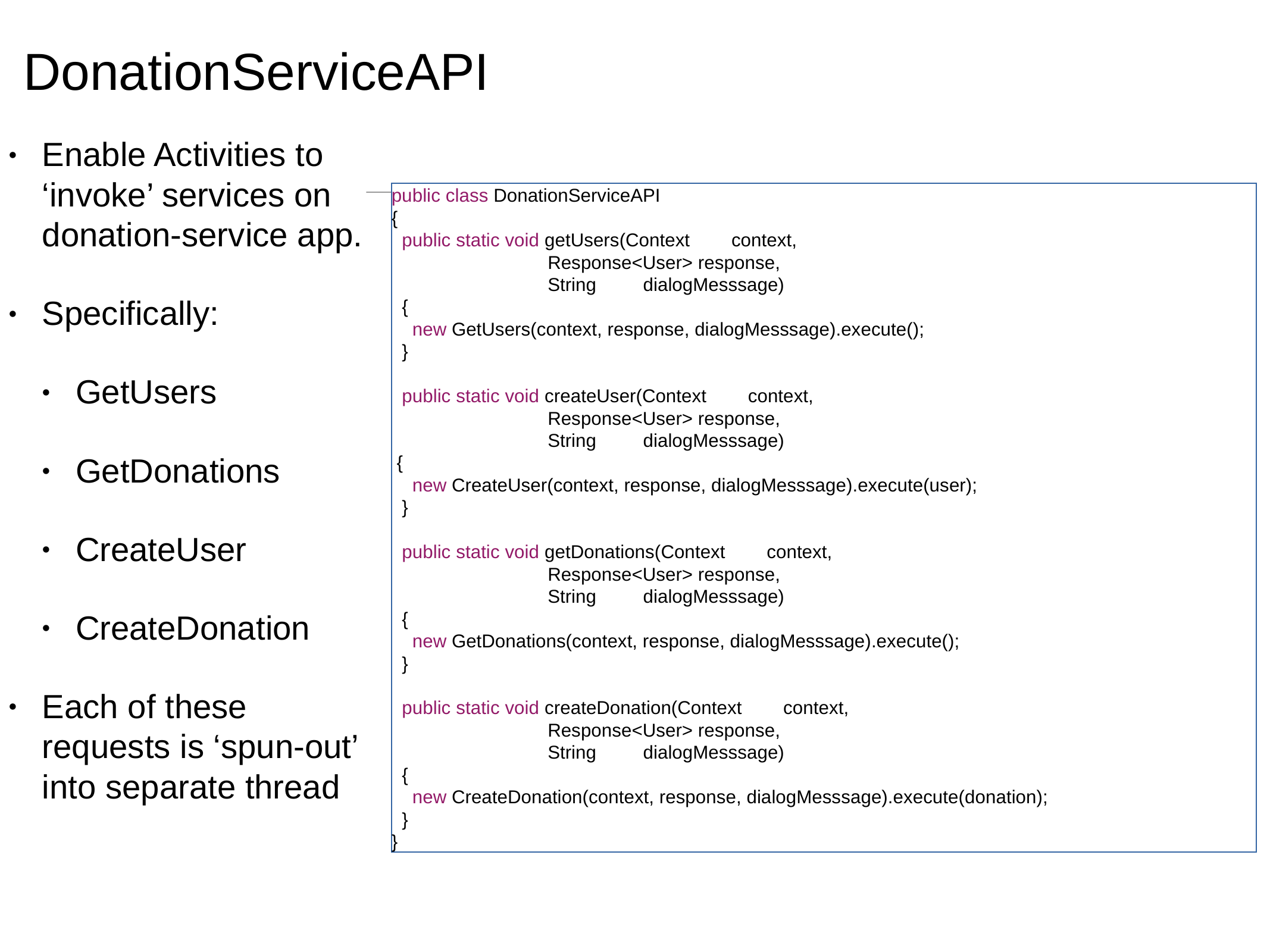

# DonationServiceAPI
Enable Activities to ‘invoke’ services on donation-service app.
Specifically:
GetUsers
GetDonations
CreateUser
CreateDonation
Each of these requests is ‘spun-out’ into separate thread
public class DonationServiceAPI
{
  public static void getUsers(Context        context,
                              Response<User> response,
                              String         dialogMesssage)
  {
    new GetUsers(context, response, dialogMesssage).execute();
  }

  public static void createUser(Context        context,
                              Response<User> response,
                              String         dialogMesssage)
 {
    new CreateUser(context, response, dialogMesssage).execute(user);
  }

  public static void getDonations(Context        context,
                              Response<User> response,
                              String         dialogMesssage)
  {
    new GetDonations(context, response, dialogMesssage).execute();
  }

  public static void createDonation(Context        context,
                              Response<User> response,
                              String         dialogMesssage)
  {
    new CreateDonation(context, response, dialogMesssage).execute(donation);
  }
}